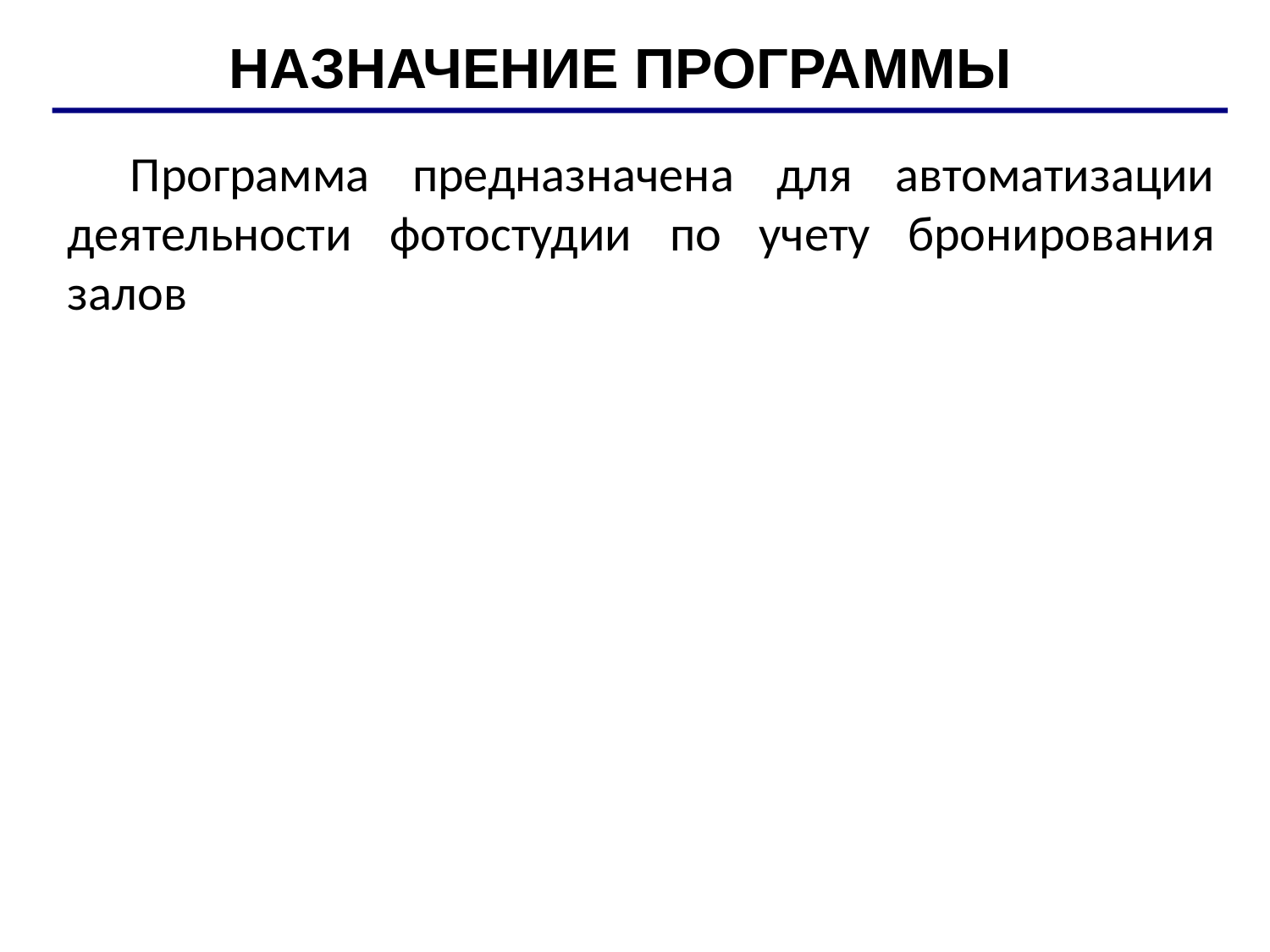

НАЗНАЧЕНИЕ ПРОГРАММЫ

Программа предназначена для автоматизации деятельности фотостудии по учету бронирования залов